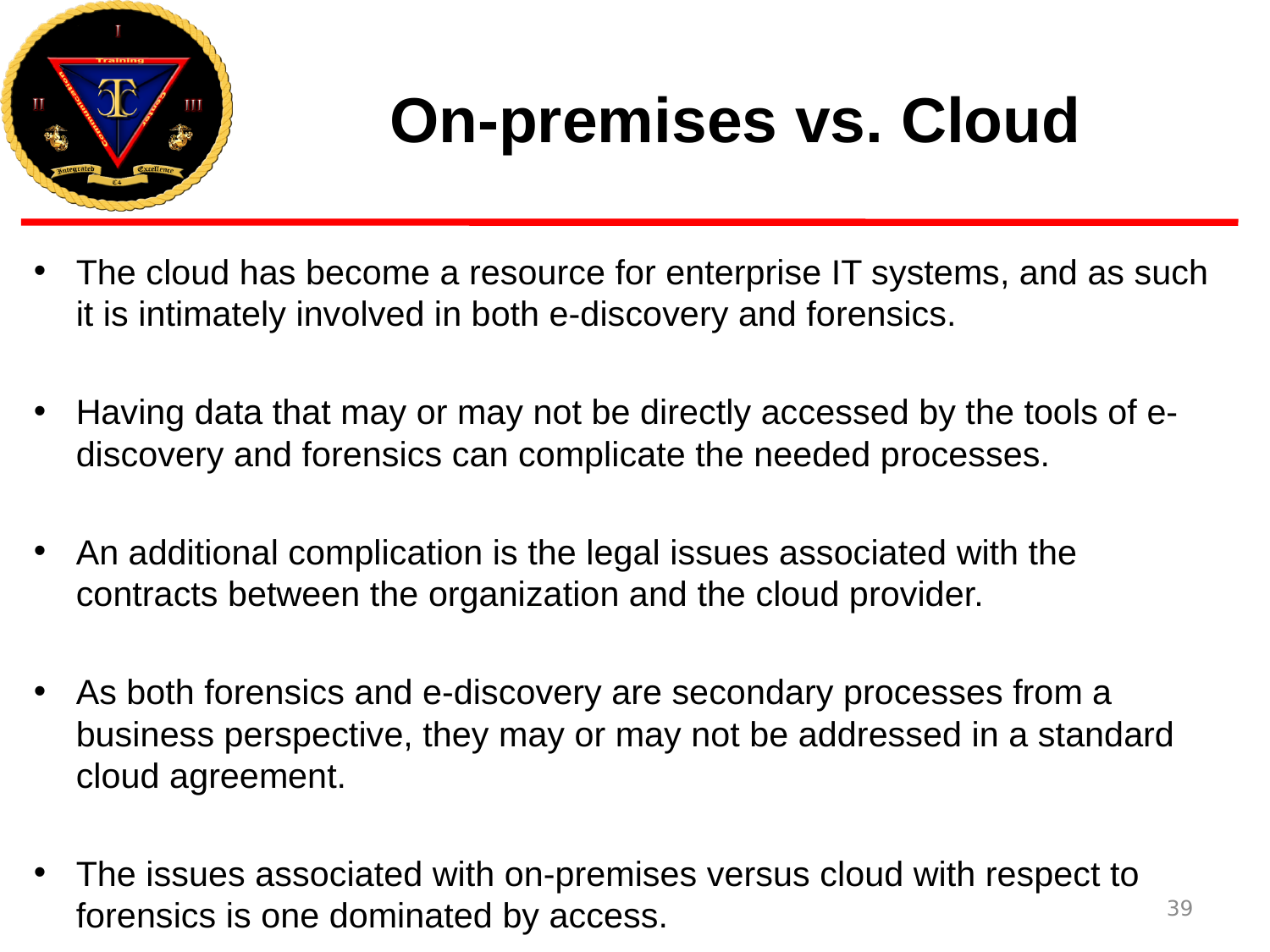

# On-premises vs. Cloud
The cloud has become a resource for enterprise IT systems, and as such it is intimately involved in both e-discovery and forensics.

Having data that may or may not be directly accessed by the tools of e-discovery and forensics can complicate the needed processes.

An additional complication is the legal issues associated with the contracts between the organization and the cloud provider.

As both forensics and e-discovery are secondary processes from a business perspective, they may or may not be addressed in a standard cloud agreement.

The issues associated with on-premises versus cloud with respect to forensics is one dominated by access.
39